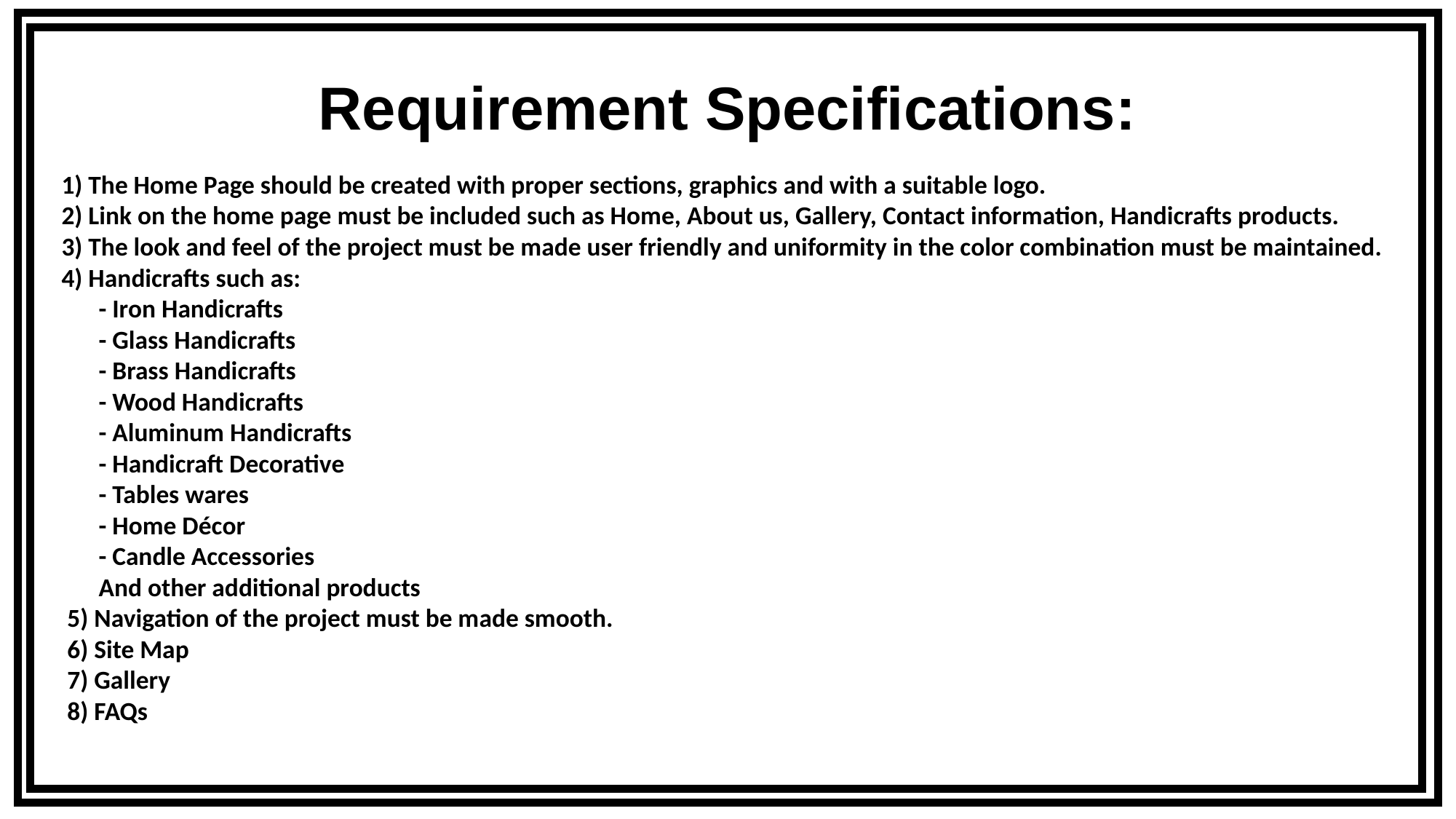

|  |
| --- |
|  |
| --- |
Requirement Specifications:
   1) The Home Page should be created with proper sections, graphics and with a suitable logo.
   2) Link on the home page must be included such as Home, About us, Gallery, Contact information, Handicrafts products.
   3) The look and feel of the project must be made user friendly and uniformity in the color combination must be maintained.
   4) Handicrafts such as:
- Iron Handicrafts
- Glass Handicrafts
- Brass Handicrafts
- Wood Handicrafts
- Aluminum Handicrafts
- Handicraft Decorative
- Tables wares
- Home Décor
- Candle Accessories
And other additional products
    5) Navigation of the project must be made smooth.
    6) Site Map
    7) Gallery
    8) FAQs